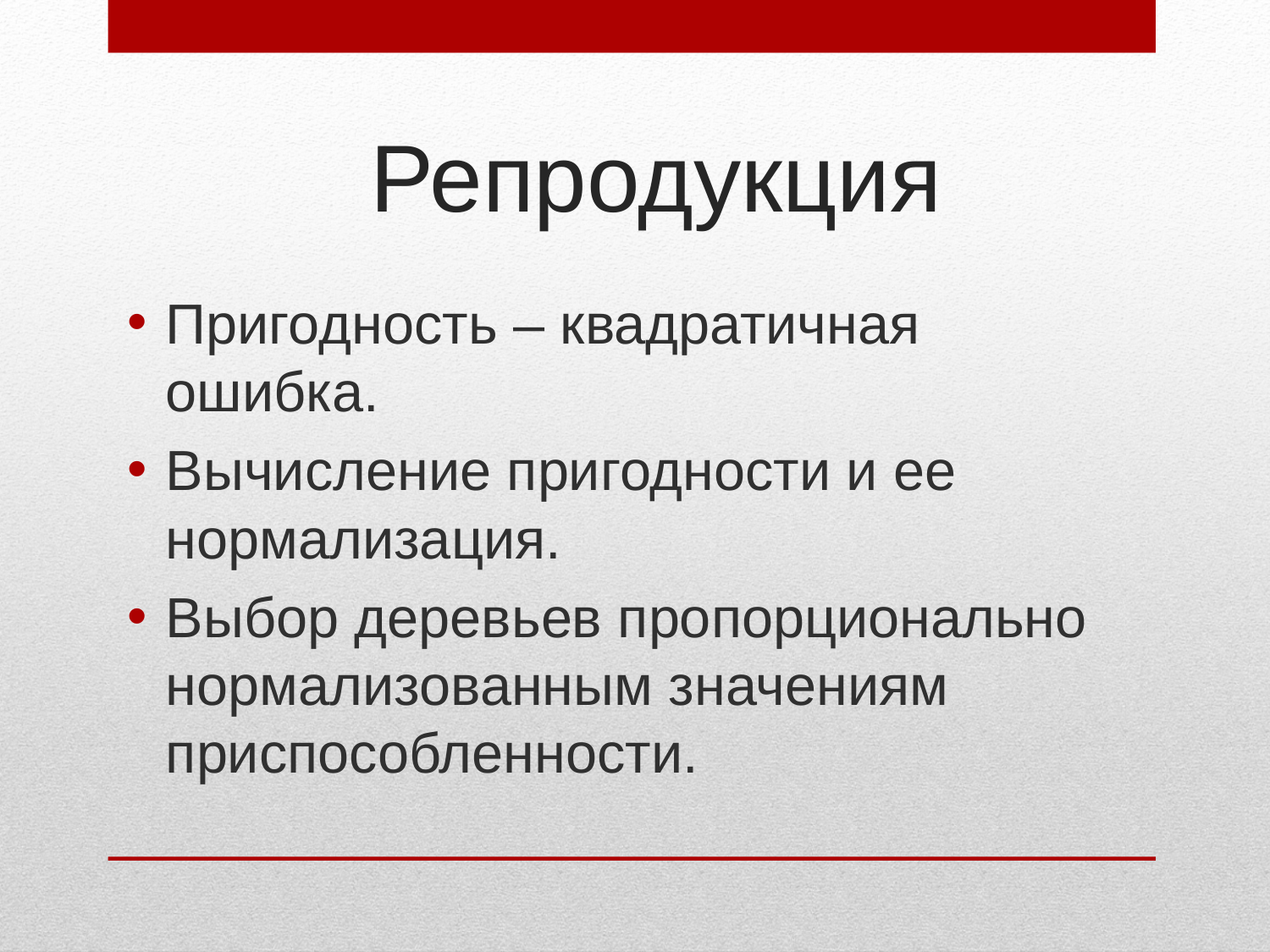

# Репродукция
Пригодность – квадратичная ошибка.
Вычисление пригодности и ее нормализация.
Выбор деревьев пропорционально нормализованным значениям приспособленности.